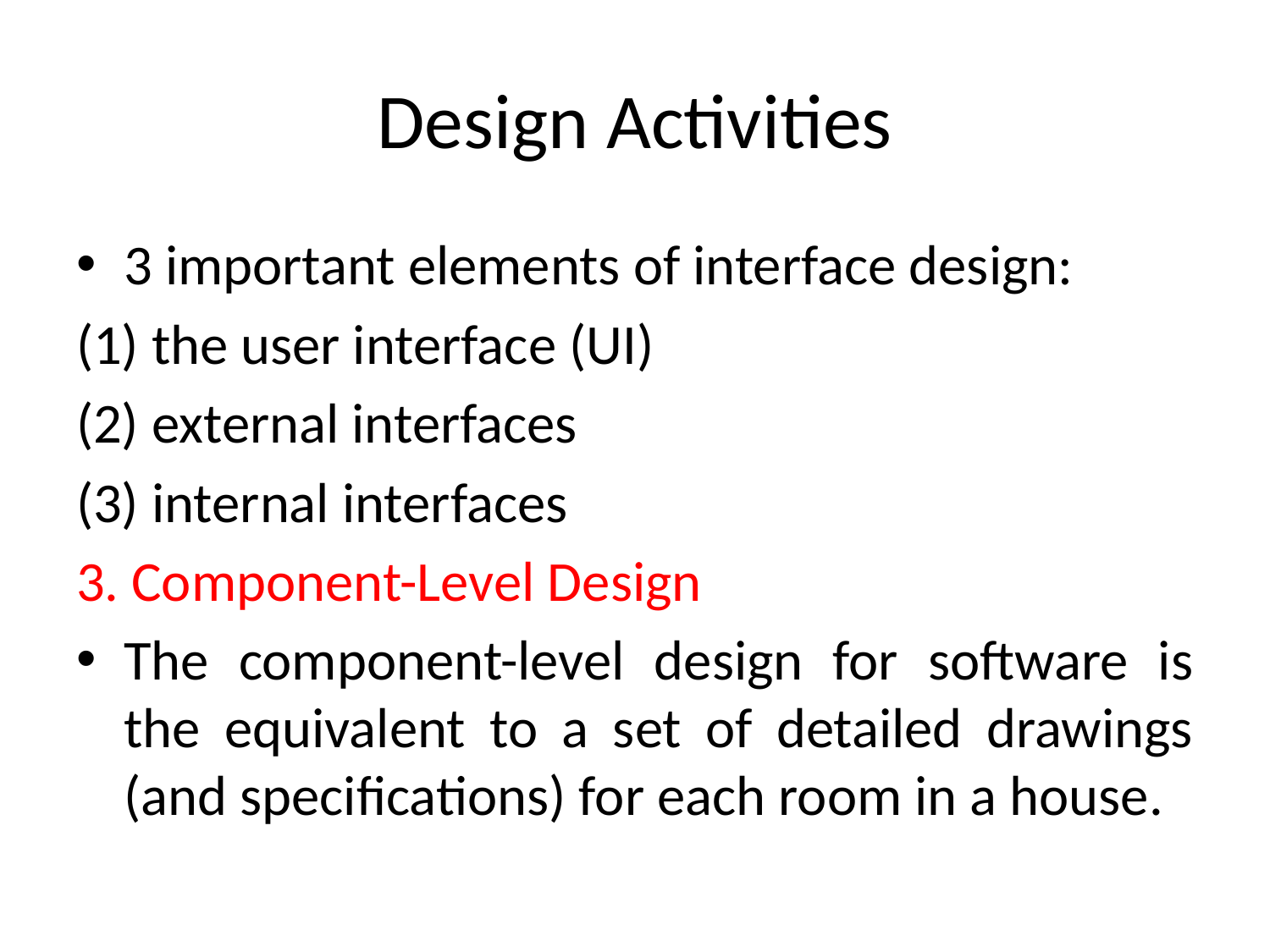

# Design Activities
3 important elements of interface design:
(1) the user interface (UI)
(2) external interfaces
(3) internal interfaces
3. Component-Level Design
The component-level design for software is the equivalent to a set of detailed drawings (and specifications) for each room in a house.